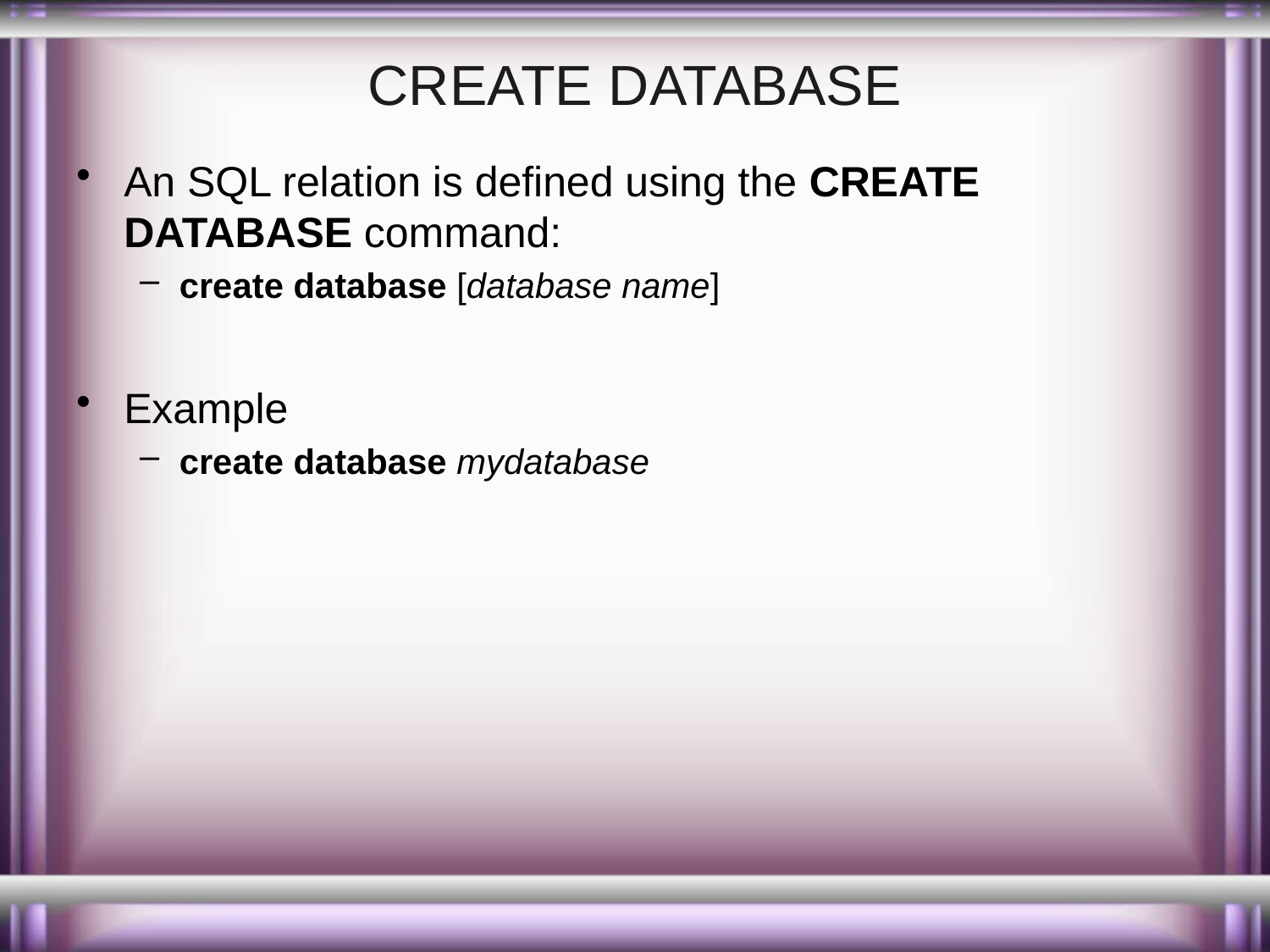

# CREATE DATABASE
An SQL relation is defined using the CREATE DATABASE command:
create database [database name]

Example
create database mydatabase